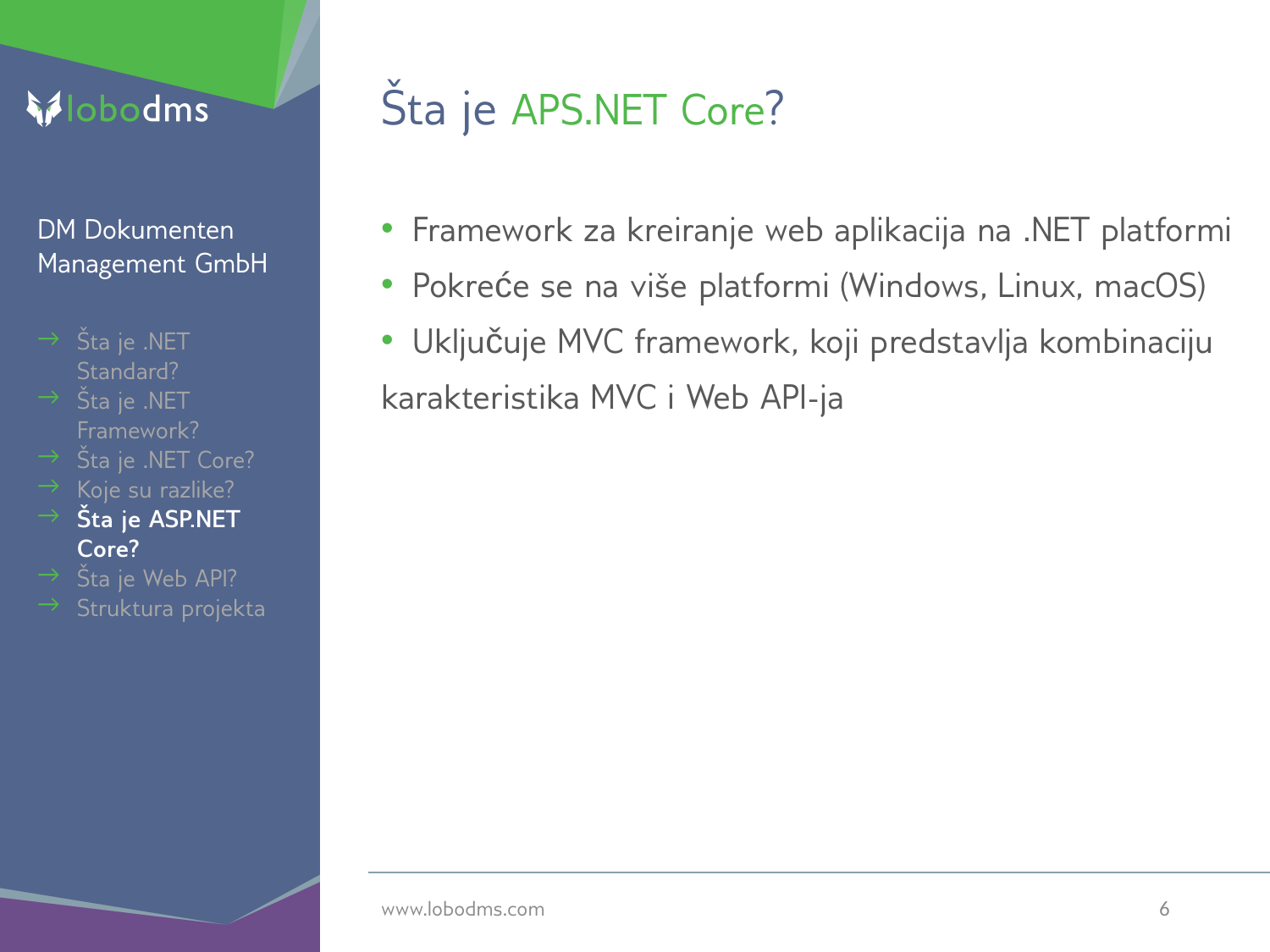

# Šta je APS.NET Core?
DM Dokumenten Management GmbH
Framework za kreiranje web aplikacija na .NET platformi
Pokreće se na više platformi (Windows, Linux, macOS)
Uključuje MVC framework, koji predstavlja kombinaciju
karakteristika MVC i Web API-ja
Šta je .NET Standard?
Šta je .NET Framework?
Šta je .NET Core?
Koje su razlike?
Šta je ASP.NET Core?
Šta je Web API?
Struktura projekta
www.lobodms.com
6